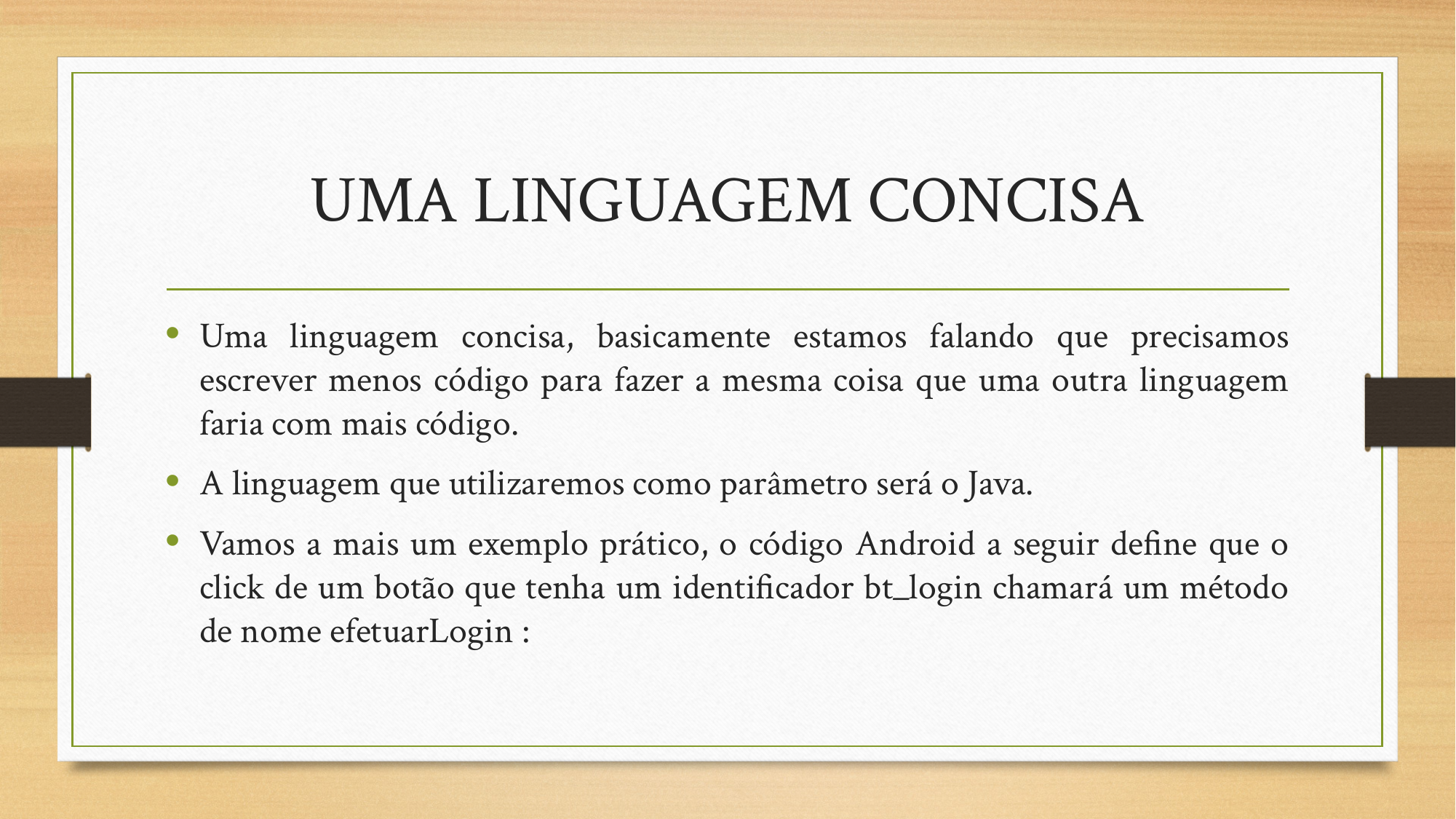

# UMA LINGUAGEM CONCISA
Uma linguagem concisa, basicamente estamos falando que precisamos escrever menos código para fazer a mesma coisa que uma outra linguagem faria com mais código.
A linguagem que utilizaremos como parâmetro será o Java.
Vamos a mais um exemplo prático, o código Android a seguir define que o click de um botão que tenha um identificador bt_login chamará um método de nome efetuarLogin :